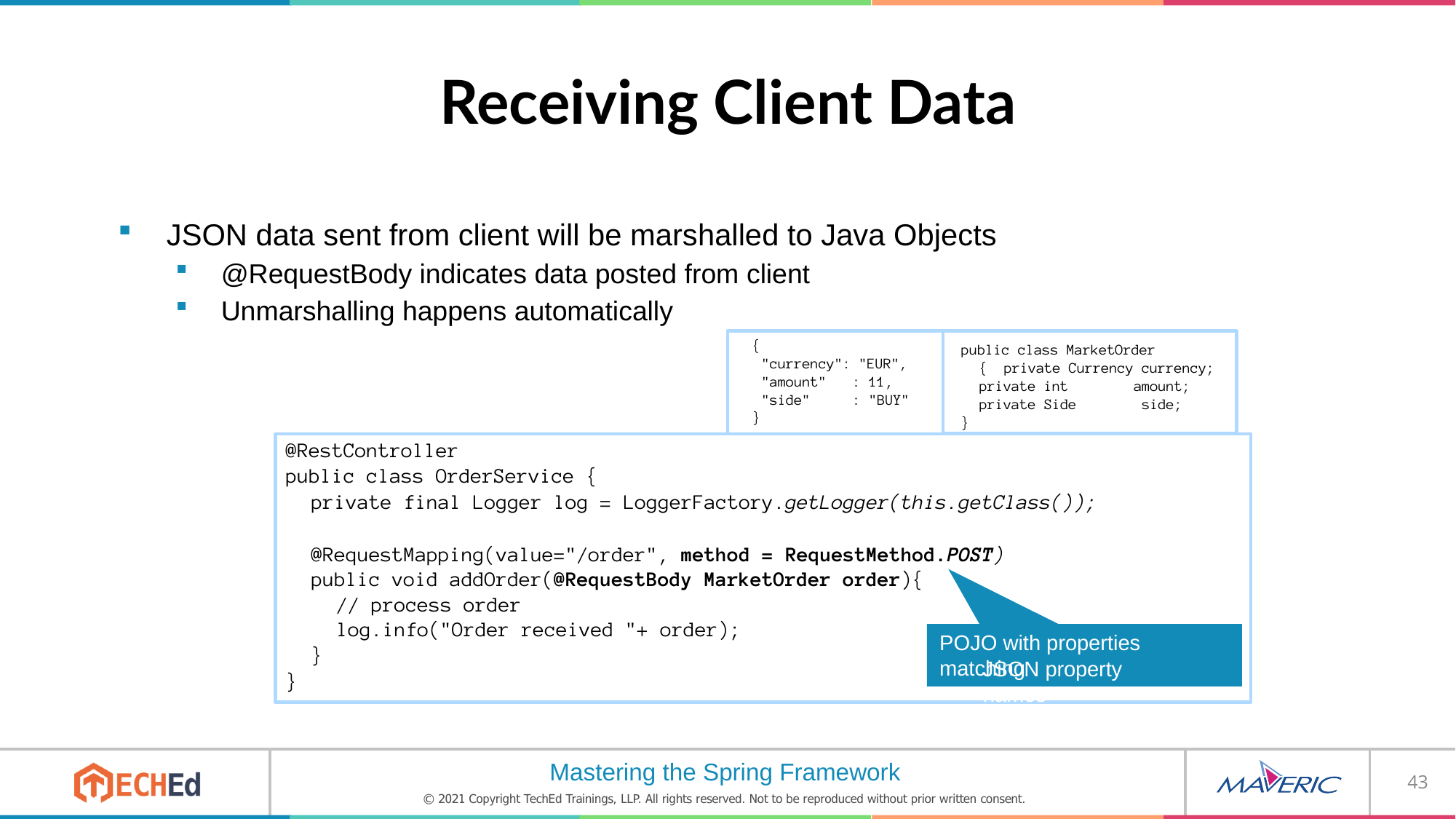

# Receiving Client Data
JSON data sent from client will be marshalled to Java Objects
@RequestBody indicates data posted from client
Unmarshalling happens automatically

{
"currency": "EUR",
public class MarketOrder {  private Currency currency;
"amount"  "side"
}
: 11,
: "BUY"
private int  private Side
amount;  side;
}

@RestController
public class OrderService {
private final Logger log = LoggerFactory.getLogger(this.getClass());

@RequestMapping(value="/order", method = RequestMethod.POST)
public void addOrder(@RequestBody MarketOrder order){
// process order

log.info("Order received "+ order);
POJO with properties matching
}
JSON property names
}